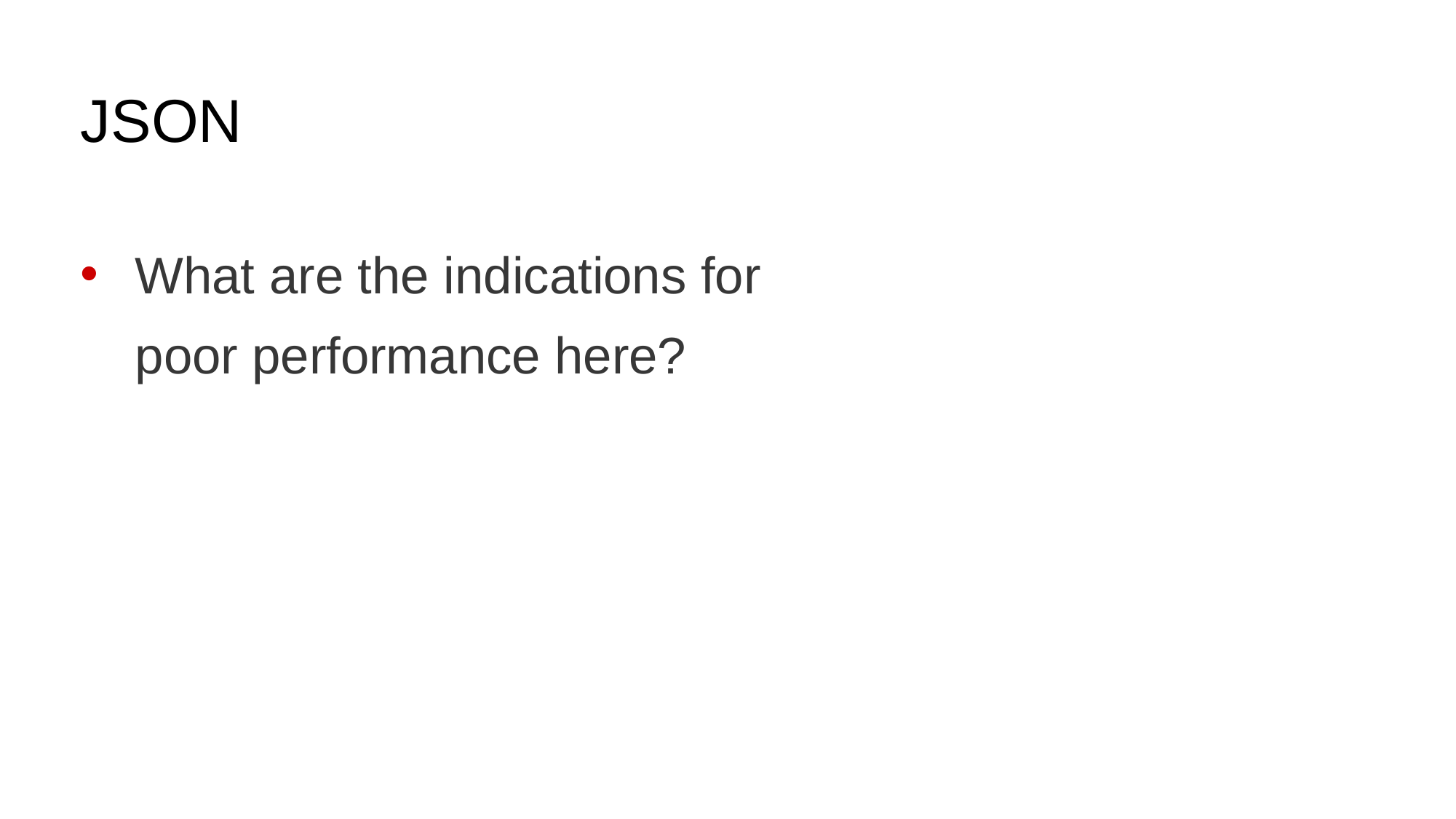

# JSON
What are the indications for poor performance here?